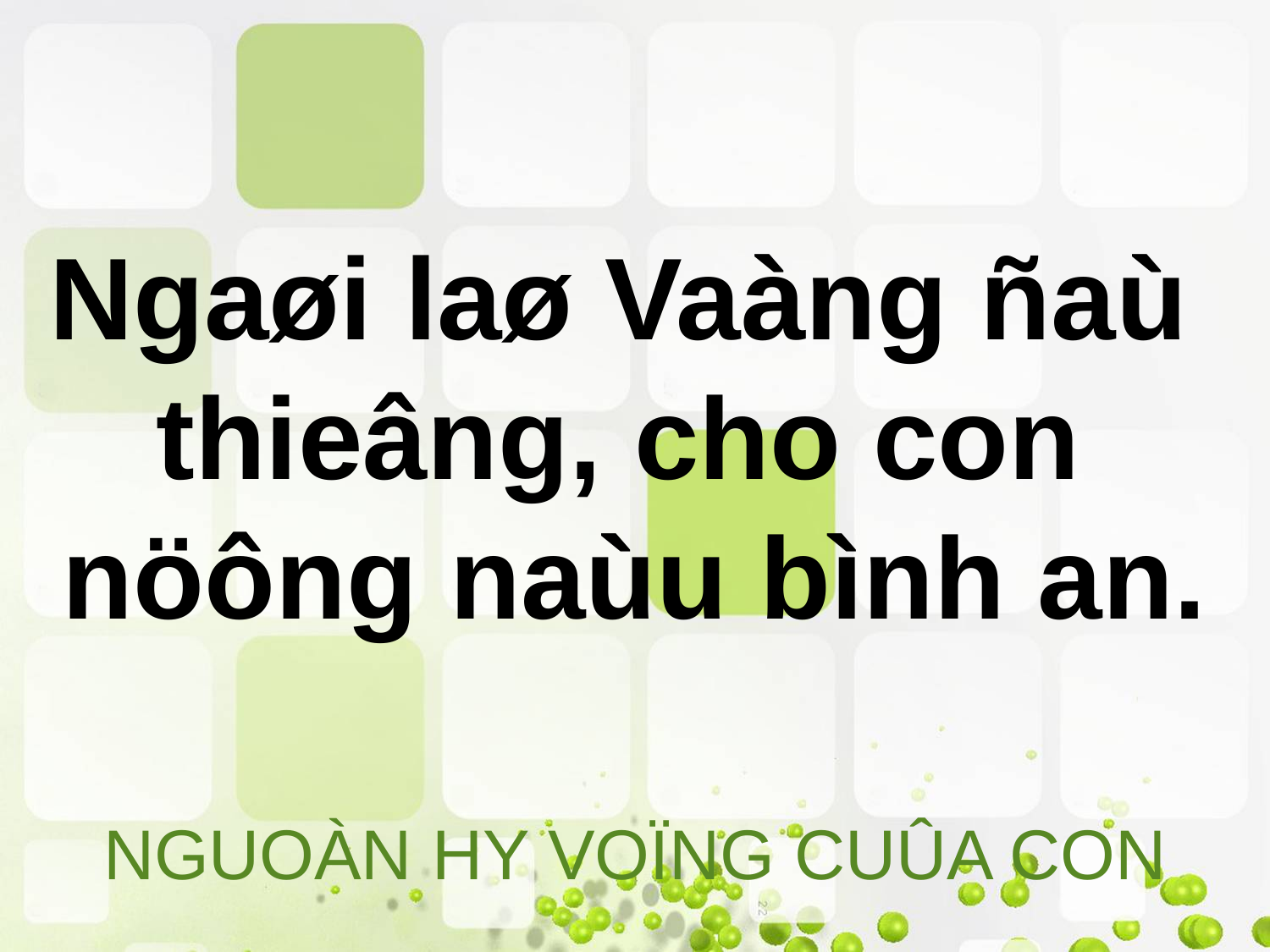

Ngaøi laø Vaàng ñaù
thieâng, cho con
nöông naùu bình an.
# NGUOÀN HY VOÏNG CUÛA CON